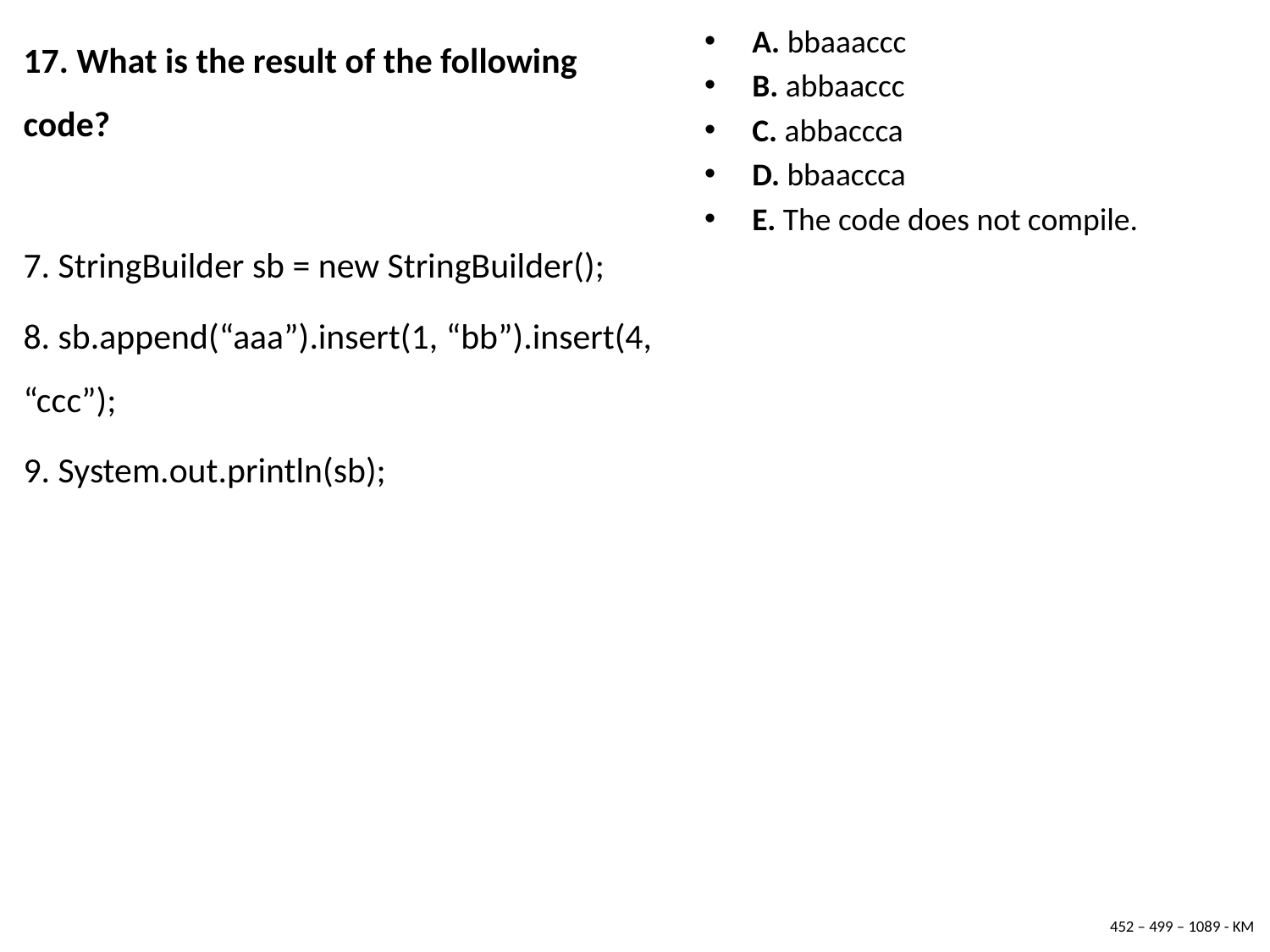

17. What is the result of the following code?

7. StringBuilder sb = new StringBuilder();
8. sb.append(“aaa”).insert(1, “bb”).insert(4, “ccc”);
9. System.out.println(sb);
A. bbaaaccc
B. abbaaccc
C. abbaccca
D. bbaaccca
E. The code does not compile.

452 – 499 – 1089 - KM